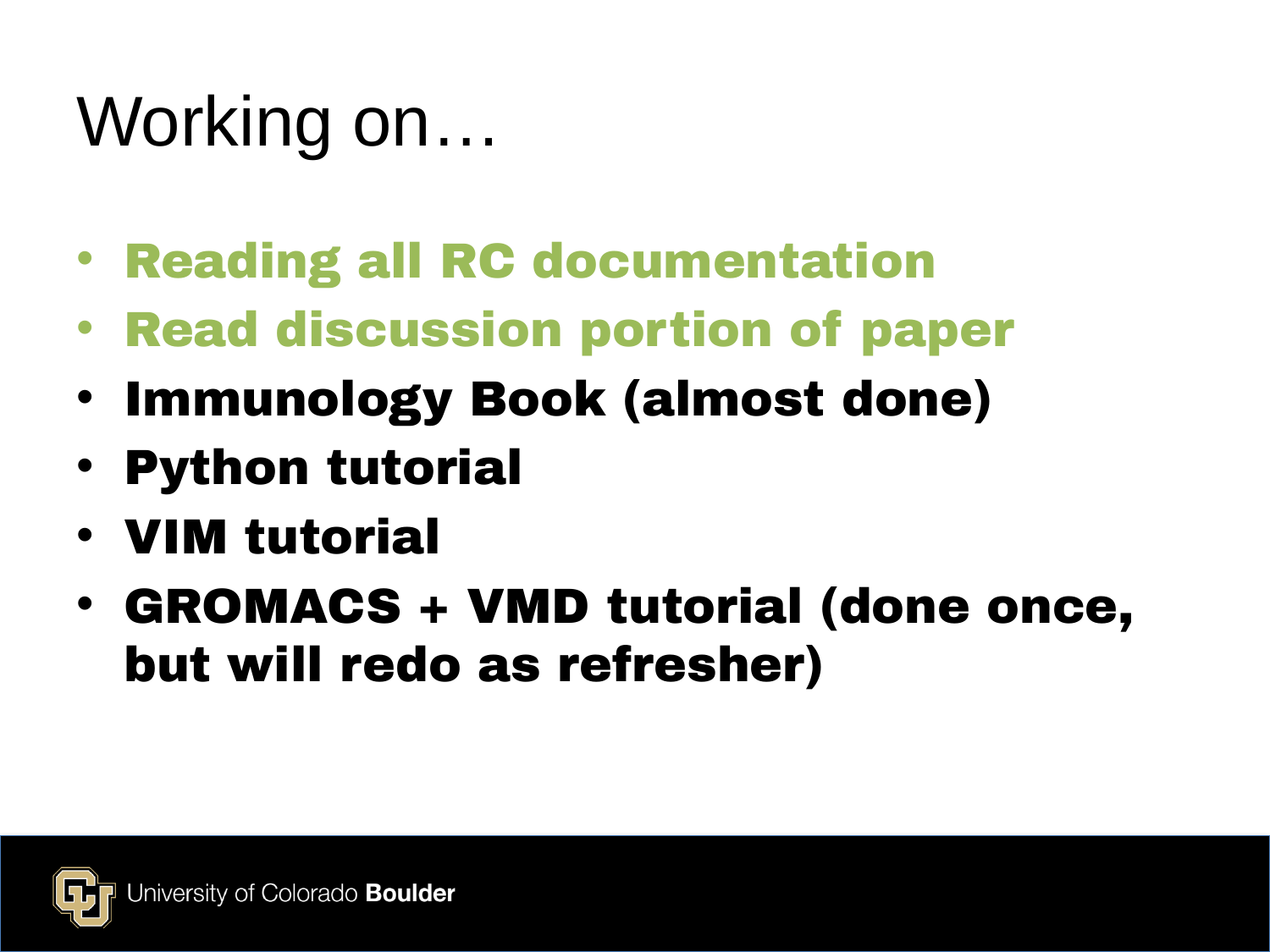

# Working on…
Reading all RC documentation
Read discussion portion of paper
Immunology Book (almost done)
Python tutorial
VIM tutorial
GROMACS + VMD tutorial (done once, but will redo as refresher)